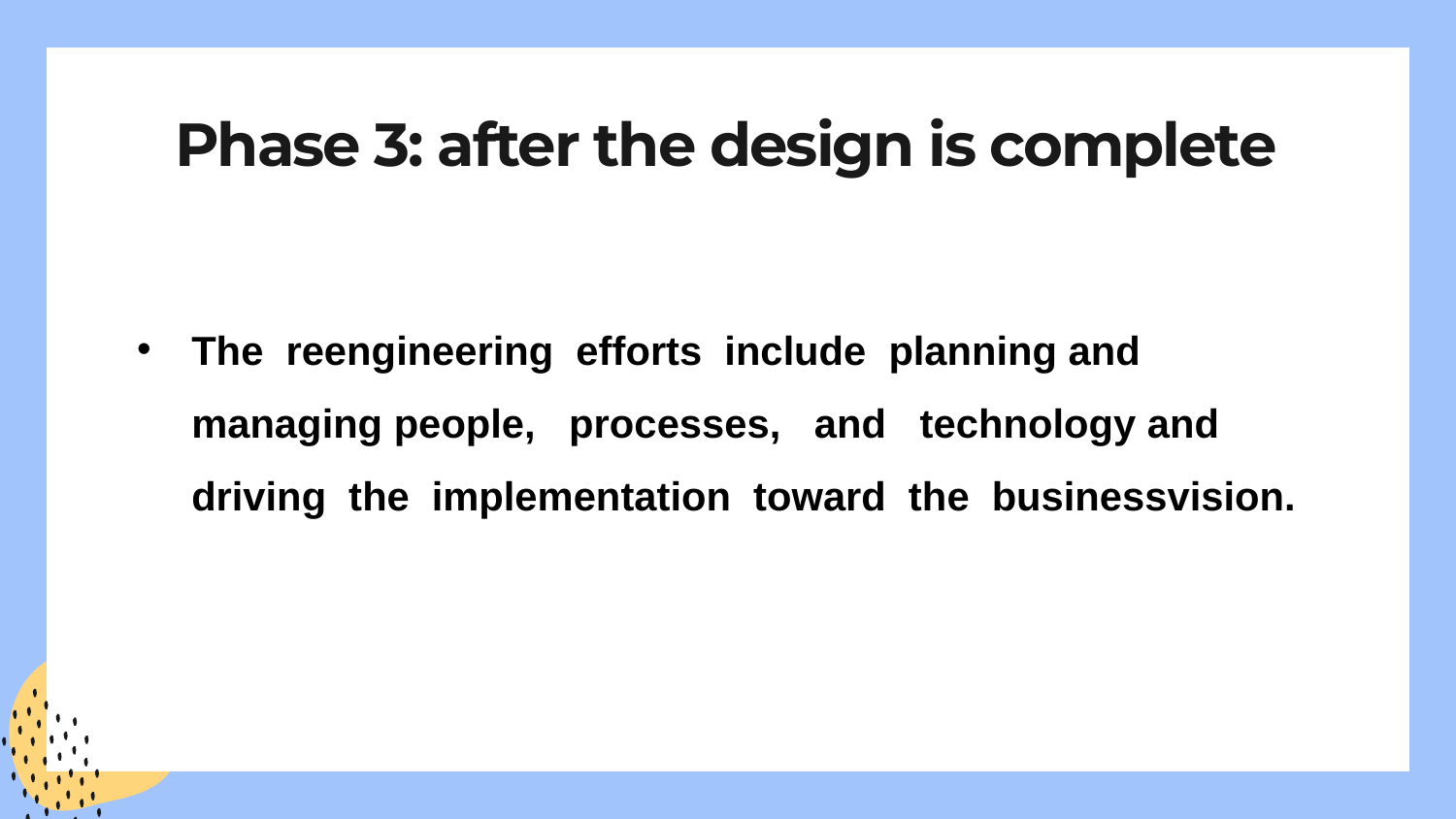

# Phase 3: after the design is complete
The  reengineering  efforts  include  planning and  managing people,   processes,   and   technology and  driving  the  implementation  toward  the  businessvision.